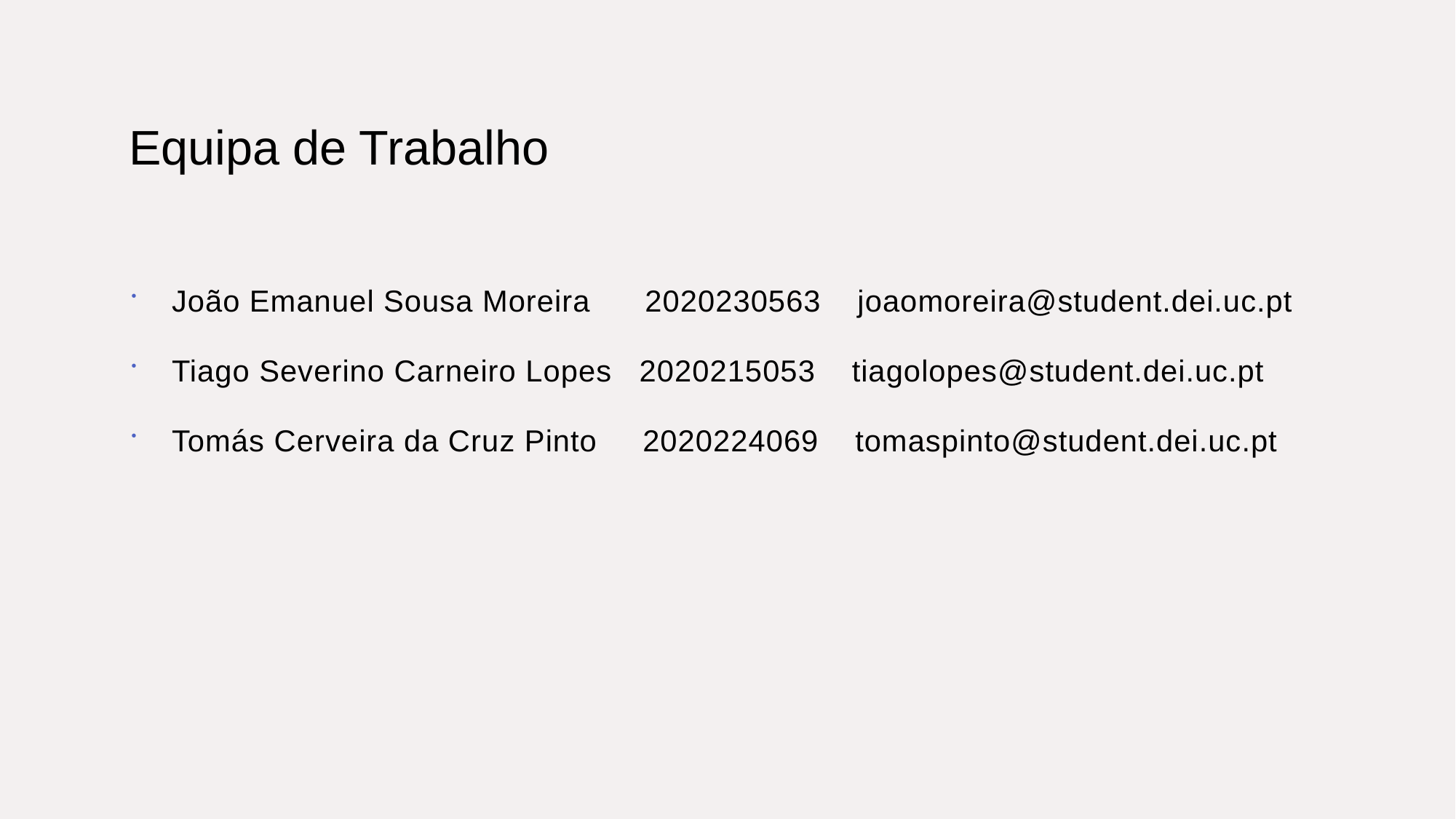

Equipa de Trabalho
João Emanuel Sousa Moreira      2020230563    joaomoreira@student.dei.uc.pt
Tiago Severino Carneiro Lopes   2020215053    tiagolopes@student.dei.uc.pt
Tomás Cerveira da Cruz Pinto     2020224069    tomaspinto@student.dei.uc.pt